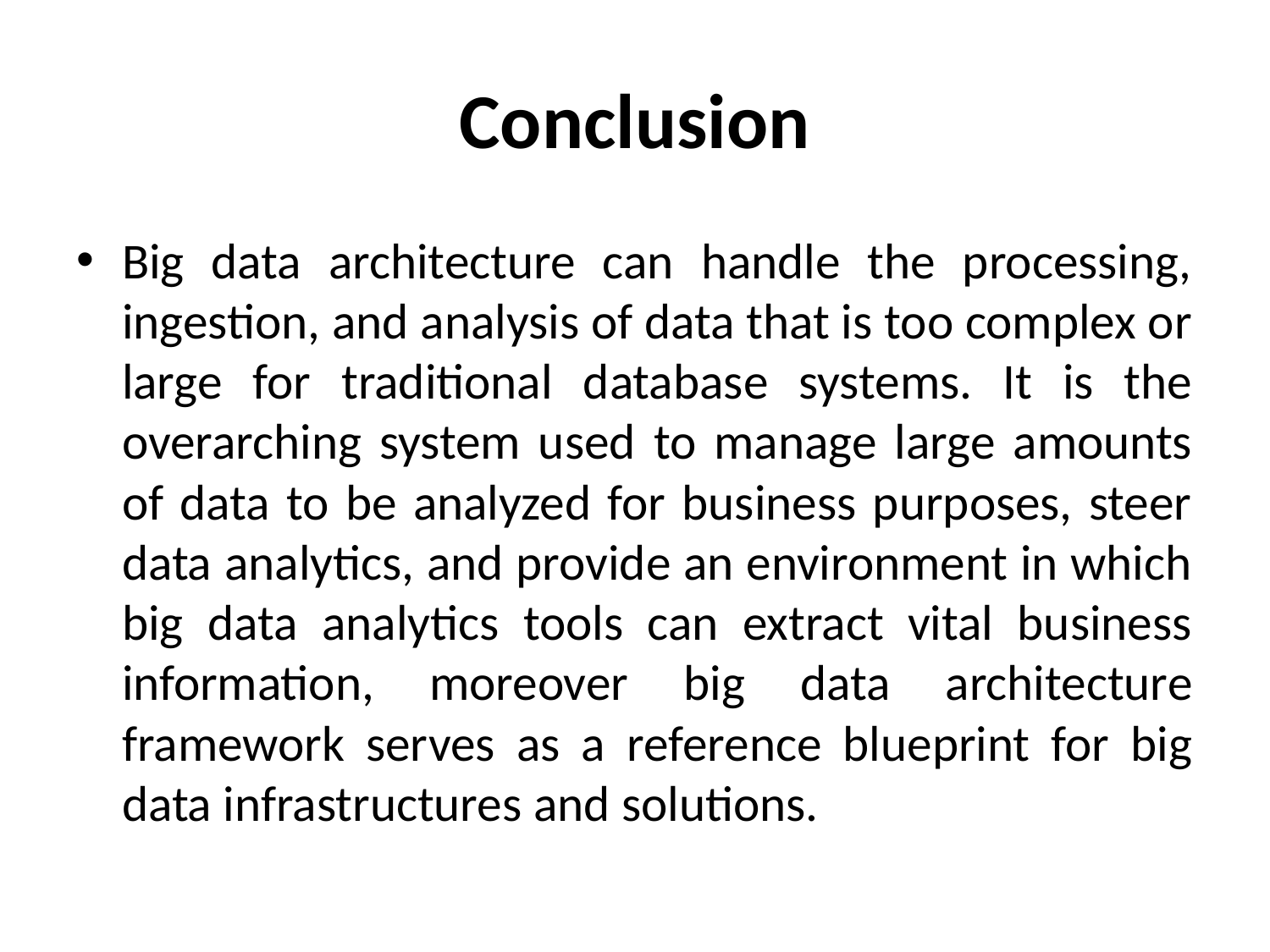

# Conclusion
Big data architecture can handle the processing, ingestion, and analysis of data that is too complex or large for traditional database systems. It is the overarching system used to manage large amounts of data to be analyzed for business purposes, steer data analytics, and provide an environment in which big data analytics tools can extract vital business information, moreover big data architecture framework serves as a reference blueprint for big data infrastructures and solutions.